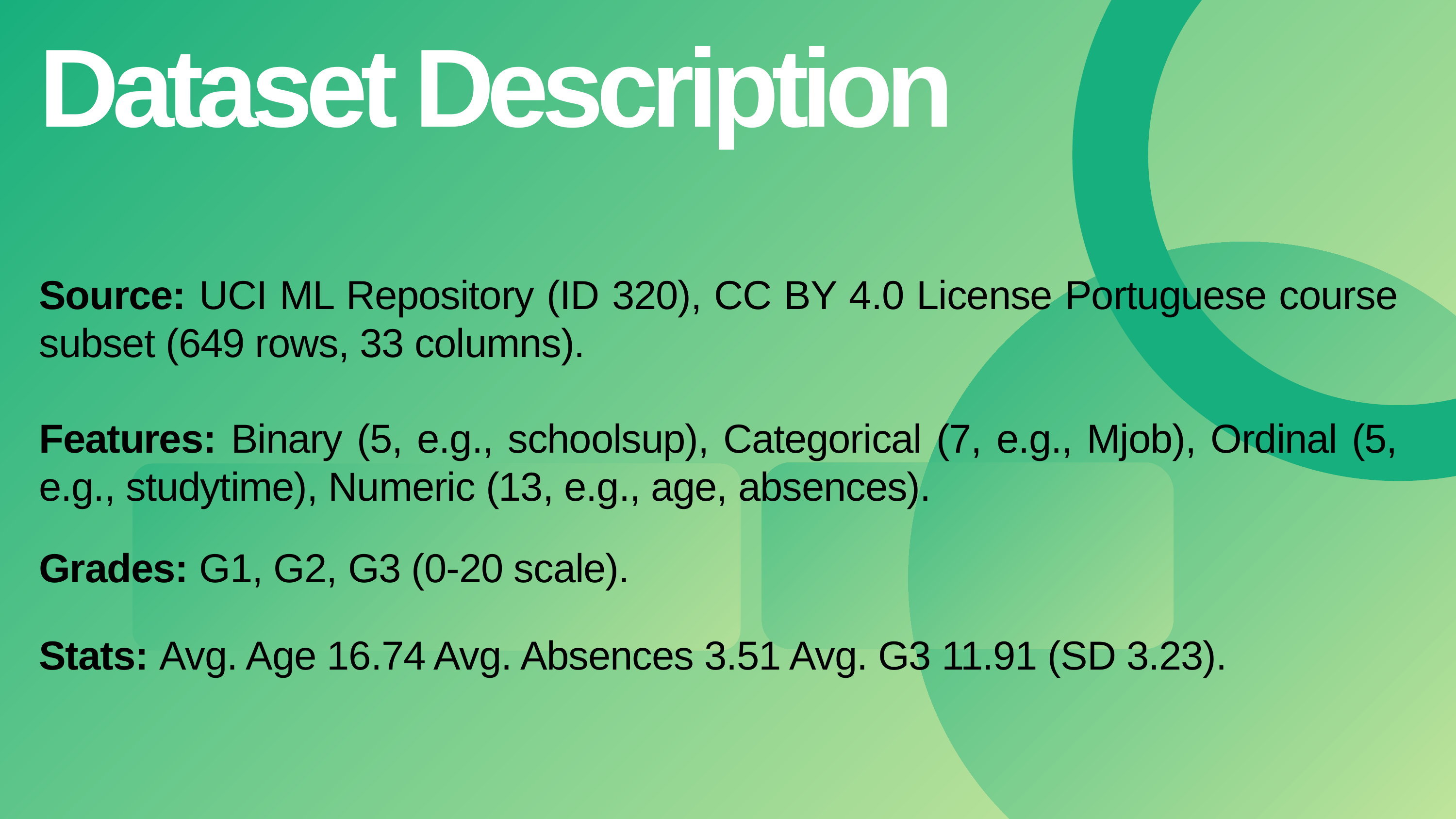

Dataset Description

Source: UCI ML Repository (ID 320), CC BY 4.0 License Portuguese course subset (649 rows, 33 columns).

Features: Binary (5, e.g., schoolsup), Categorical (7, e.g., Mjob), Ordinal (5, e.g., studytime), Numeric (13, e.g., age, absences).

Grades: G1, G2, G3 (0-20 scale).

Stats: Avg. Age 16.74 Avg. Absences 3.51 Avg. G3 11.91 (SD 3.23).